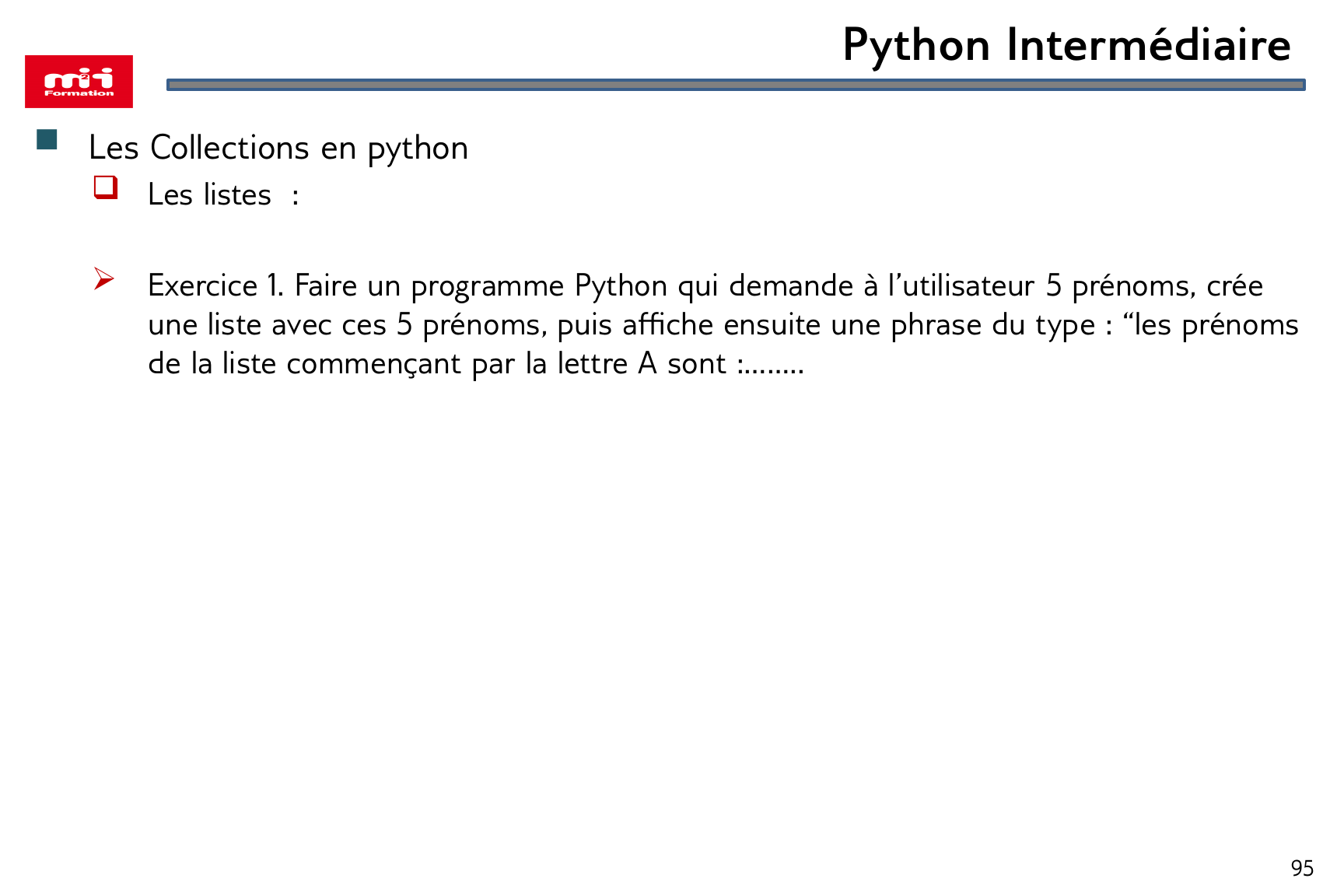

# Python Intermédiaire
Les Collections en python
Les listes  :

Exercice 1. Faire un programme Python qui demande à l’utilisateur 5 prénoms, crée une liste avec ces 5 prénoms, puis affiche ensuite une phrase du type : “les prénoms de la liste commençant par la lettre A sont :……..

95